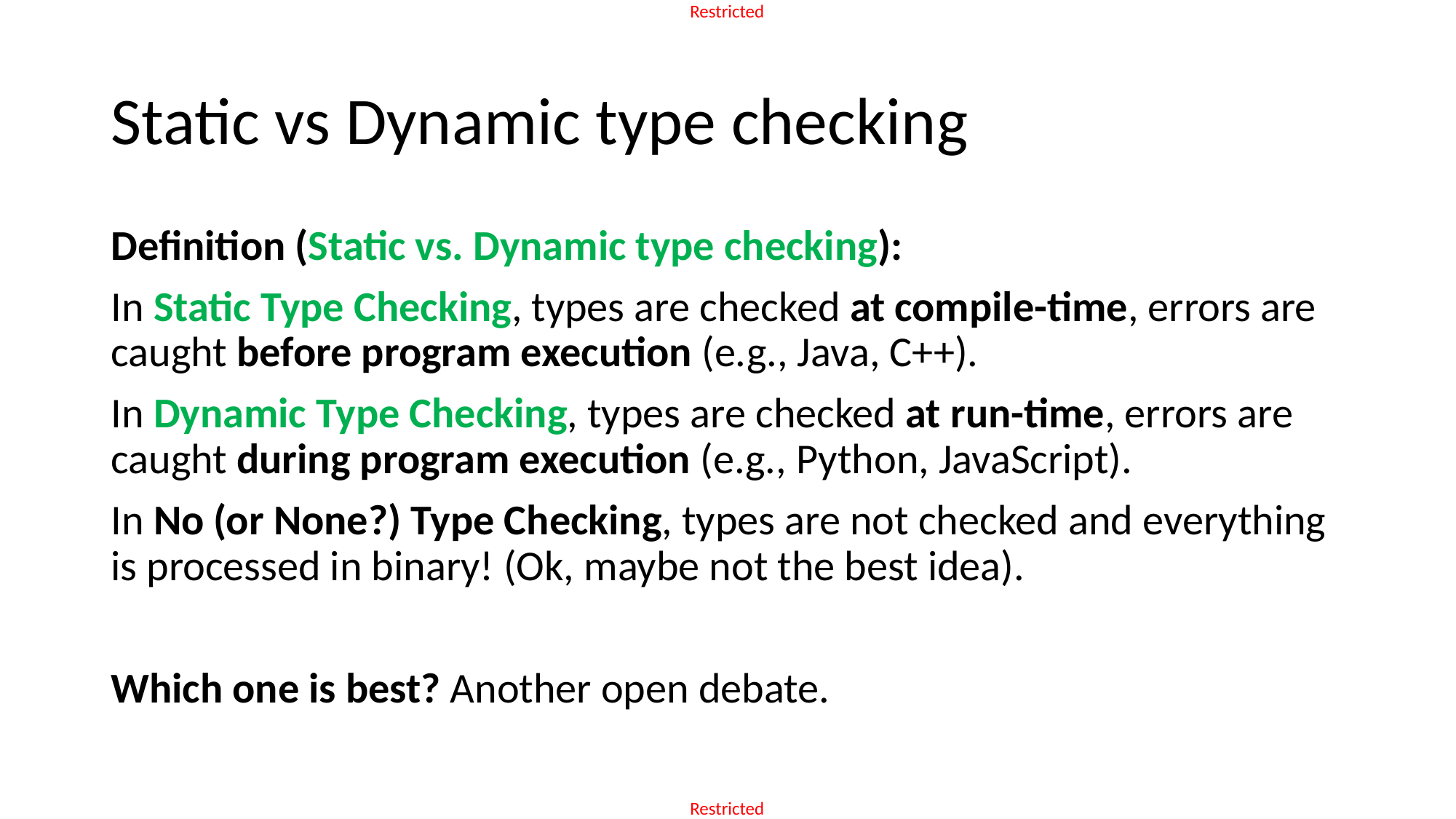

# Static vs Dynamic type checking
Definition (Static vs. Dynamic type checking):
In Static Type Checking, types are checked at compile-time, errors are caught before program execution (e.g., Java, C++).
In Dynamic Type Checking, types are checked at run-time, errors are caught during program execution (e.g., Python, JavaScript).
In No (or None?) Type Checking, types are not checked and everything is processed in binary! (Ok, maybe not the best idea).

Which one is best? Another open debate.